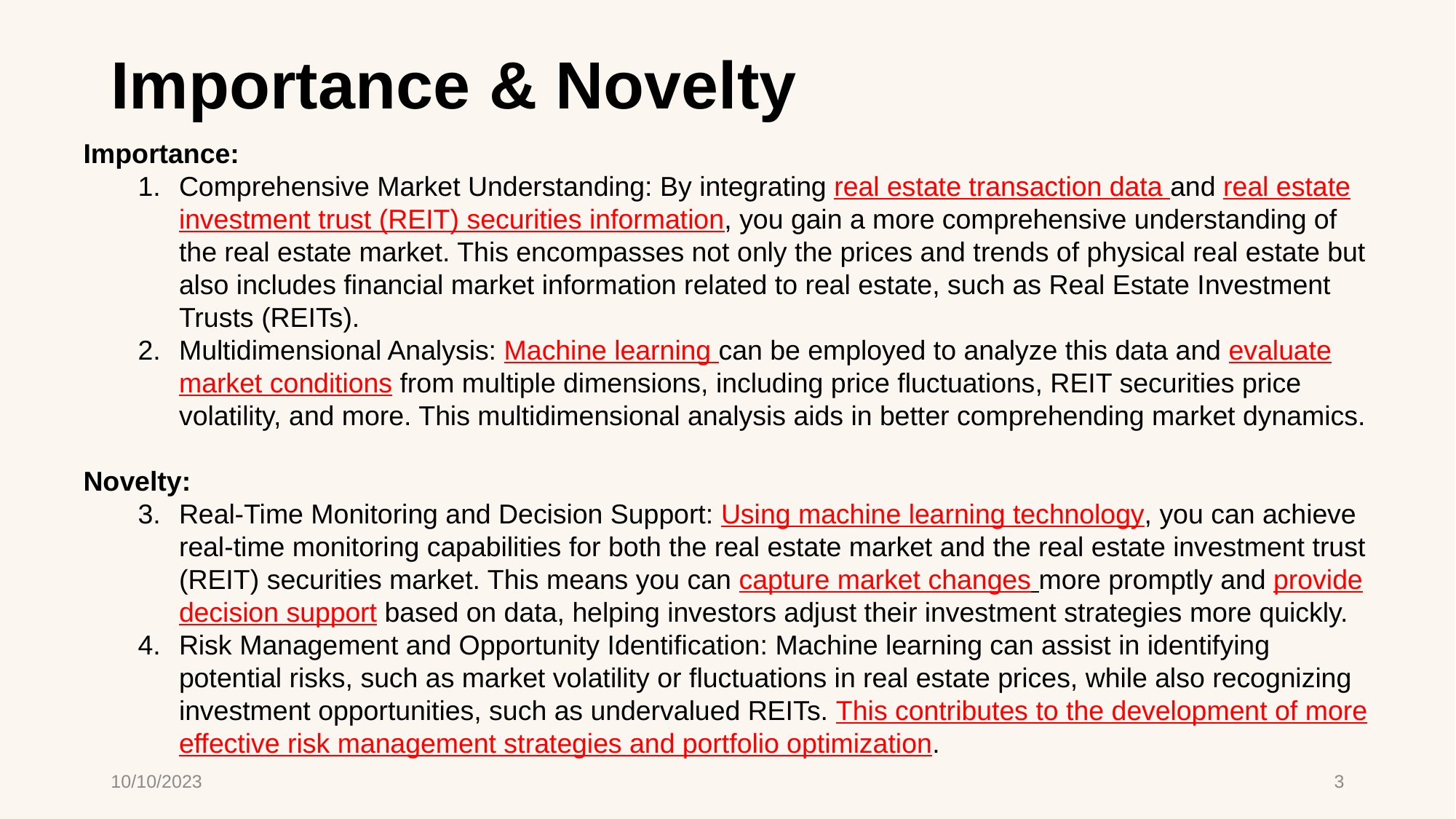

# Importance & Novelty
Importance:
Comprehensive Market Understanding: By integrating real estate transaction data and real estate investment trust (REIT) securities information, you gain a more comprehensive understanding of the real estate market. This encompasses not only the prices and trends of physical real estate but also includes financial market information related to real estate, such as Real Estate Investment Trusts (REITs).
Multidimensional Analysis: Machine learning can be employed to analyze this data and evaluate market conditions from multiple dimensions, including price fluctuations, REIT securities price volatility, and more. This multidimensional analysis aids in better comprehending market dynamics.

Novelty:
Real-Time Monitoring and Decision Support: Using machine learning technology, you can achieve real-time monitoring capabilities for both the real estate market and the real estate investment trust (REIT) securities market. This means you can capture market changes more promptly and provide decision support based on data, helping investors adjust their investment strategies more quickly.
Risk Management and Opportunity Identification: Machine learning can assist in identifying potential risks, such as market volatility or fluctuations in real estate prices, while also recognizing investment opportunities, such as undervalued REITs. This contributes to the development of more effective risk management strategies and portfolio optimization.
10/10/2023
3